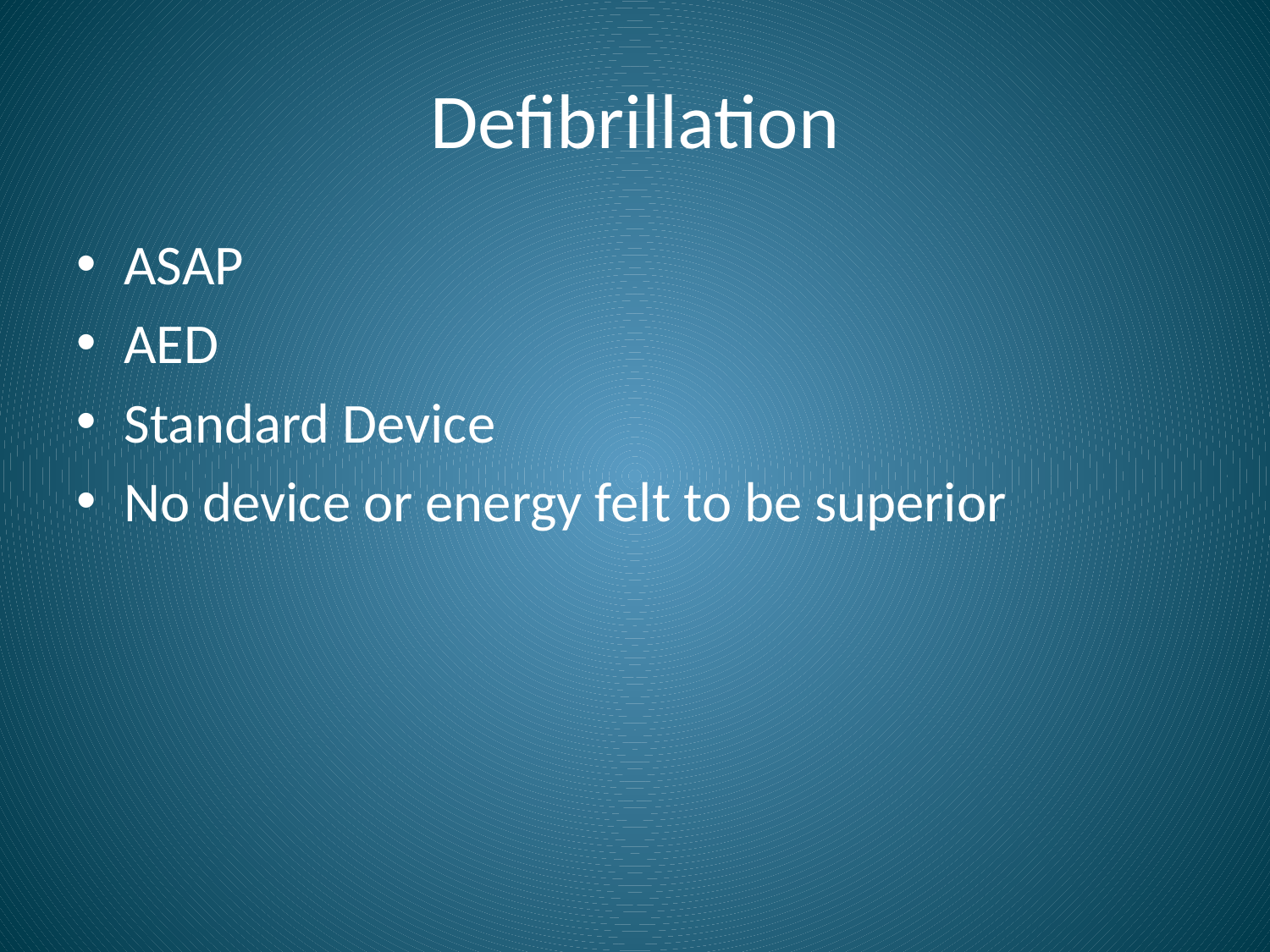

# Defibrillation
ASAP
AED
Standard Device
No device or energy felt to be superior